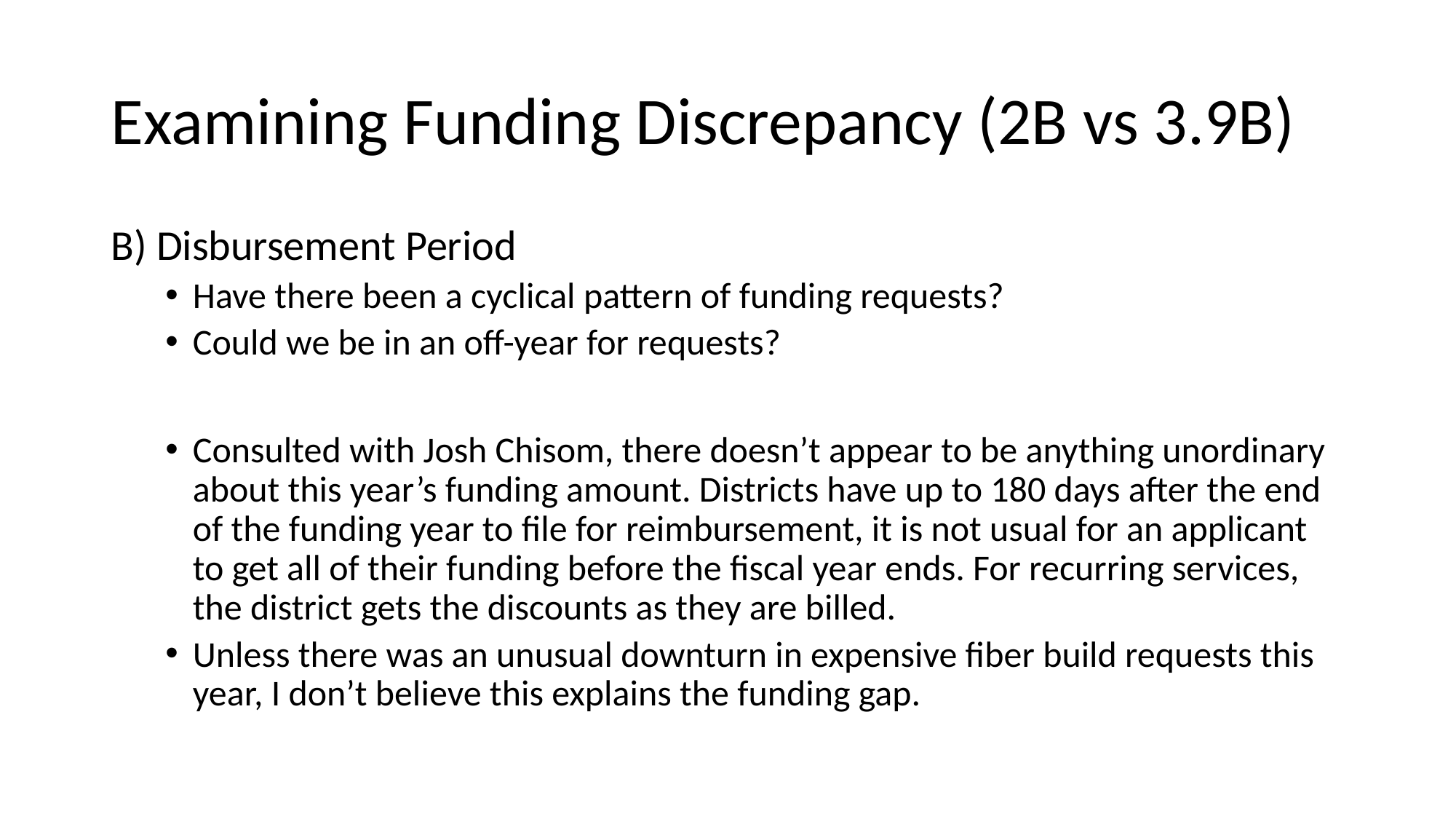

# Examining Funding Discrepancy (2B vs 3.9B)
B) Disbursement Period
Have there been a cyclical pattern of funding requests?
Could we be in an off-year for requests?

Consulted with Josh Chisom, there doesn’t appear to be anything unordinary about this year’s funding amount. Districts have up to 180 days after the end of the funding year to file for reimbursement, it is not usual for an applicant to get all of their funding before the fiscal year ends. For recurring services, the district gets the discounts as they are billed.
Unless there was an unusual downturn in expensive fiber build requests this year, I don’t believe this explains the funding gap.